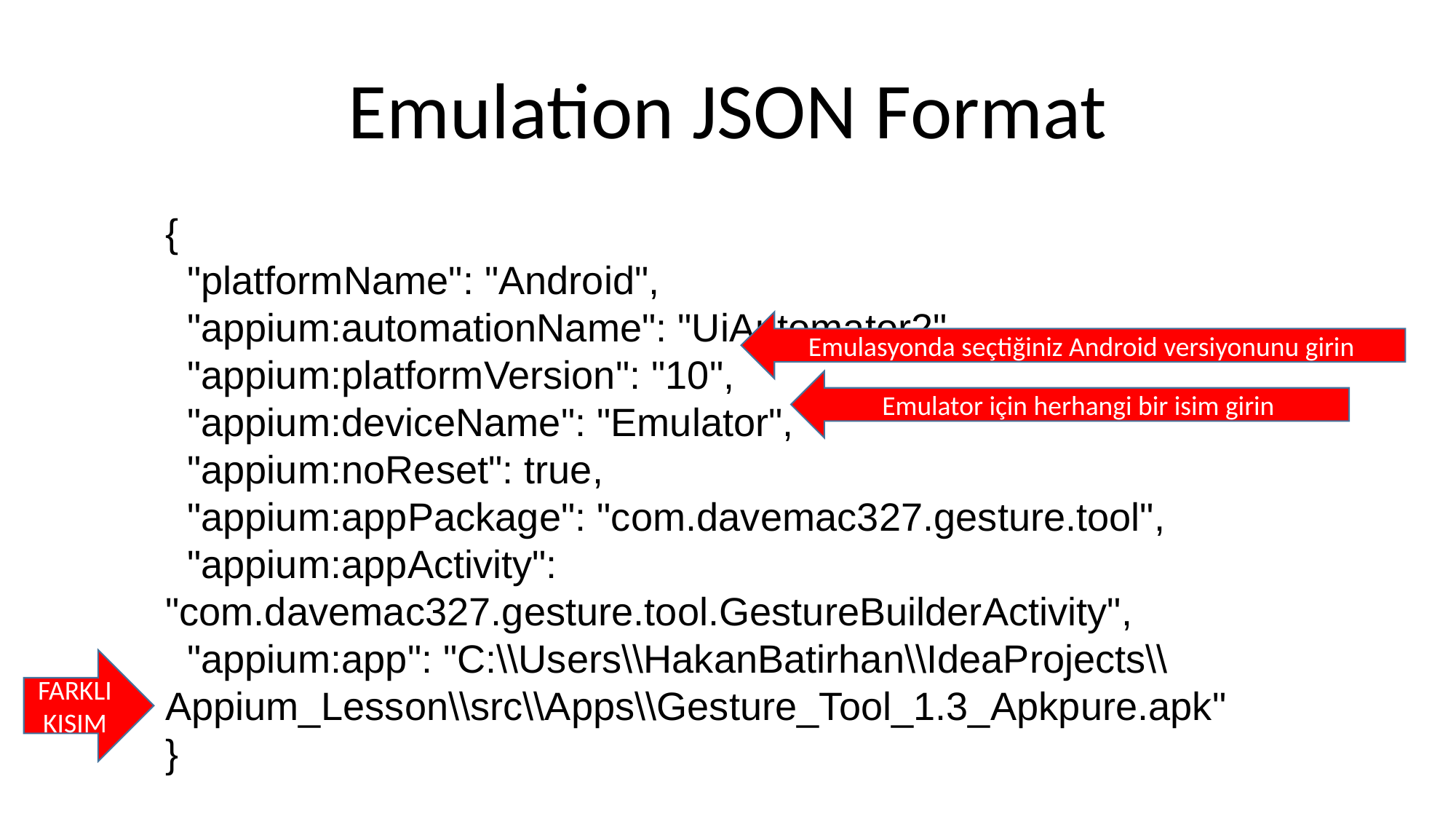

# Emulation JSON Format
{
  "platformName": "Android",
  "appium:automationName": "UiAutomator2",
  "appium:platformVersion": "10",
  "appium:deviceName": "Emulator",
  "appium:noReset": true,
  "appium:appPackage": "com.davemac327.gesture.tool",
  "appium:appActivity": "com.davemac327.gesture.tool.GestureBuilderActivity",
  "appium:app": "C:\\Users\\HakanBatirhan\\IdeaProjects\\Appium_Lesson\\src\\Apps\\Gesture_Tool_1.3_Apkpure.apk"
}
Emulasyonda seçtiğiniz Android versiyonunu girin
Emulator için herhangi bir isim girin
FARKLI KISIM